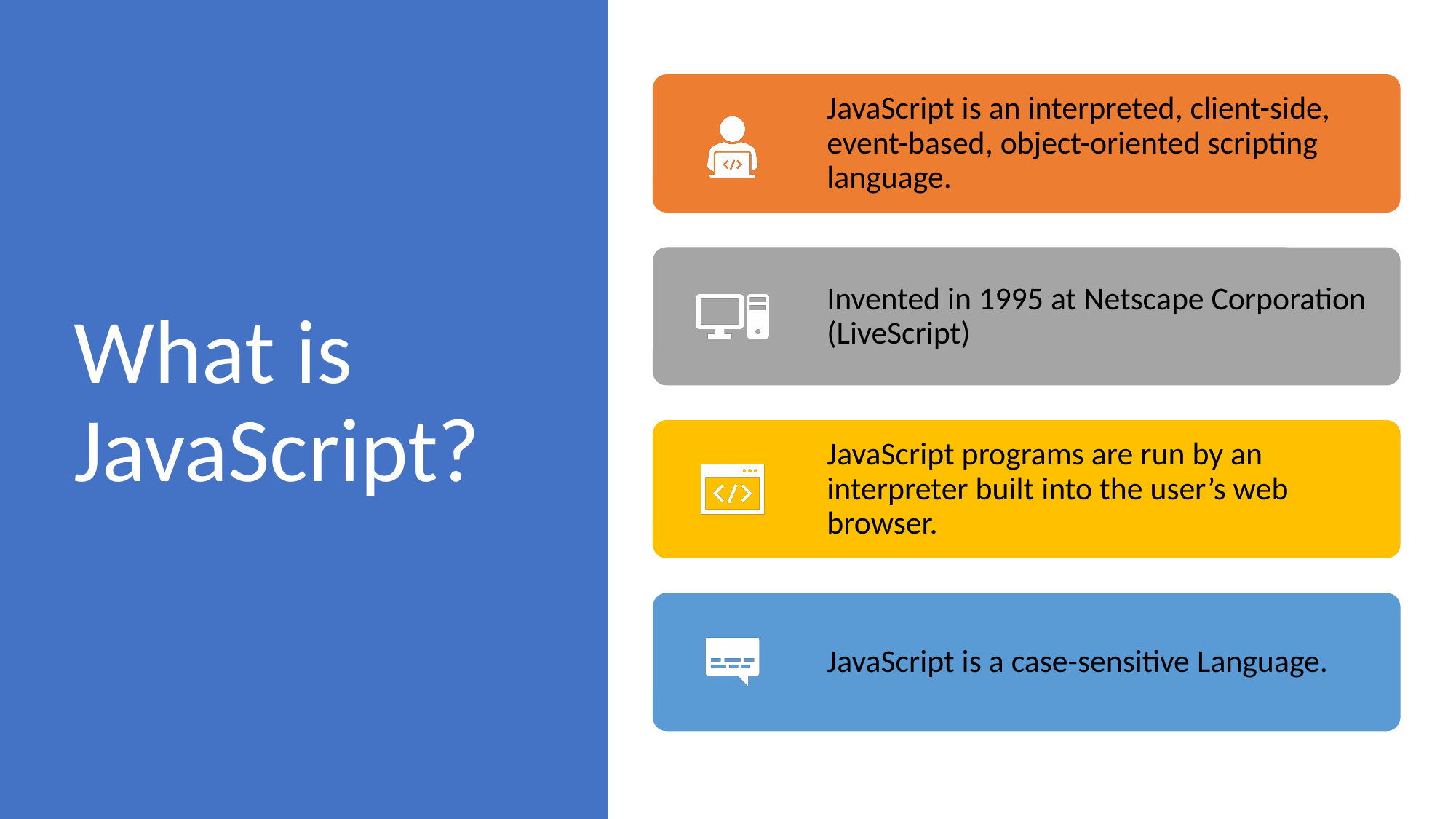

# What is JavaScript?
JavaScript is an interpreted, client-side, event-based, object-oriented scripting language.
Invented in 1995 at Netscape Corporation (LiveScript)
JavaScript programs are run by an interpreter built into the user’s web browser.
JavaScript is a case-sensitive Language.